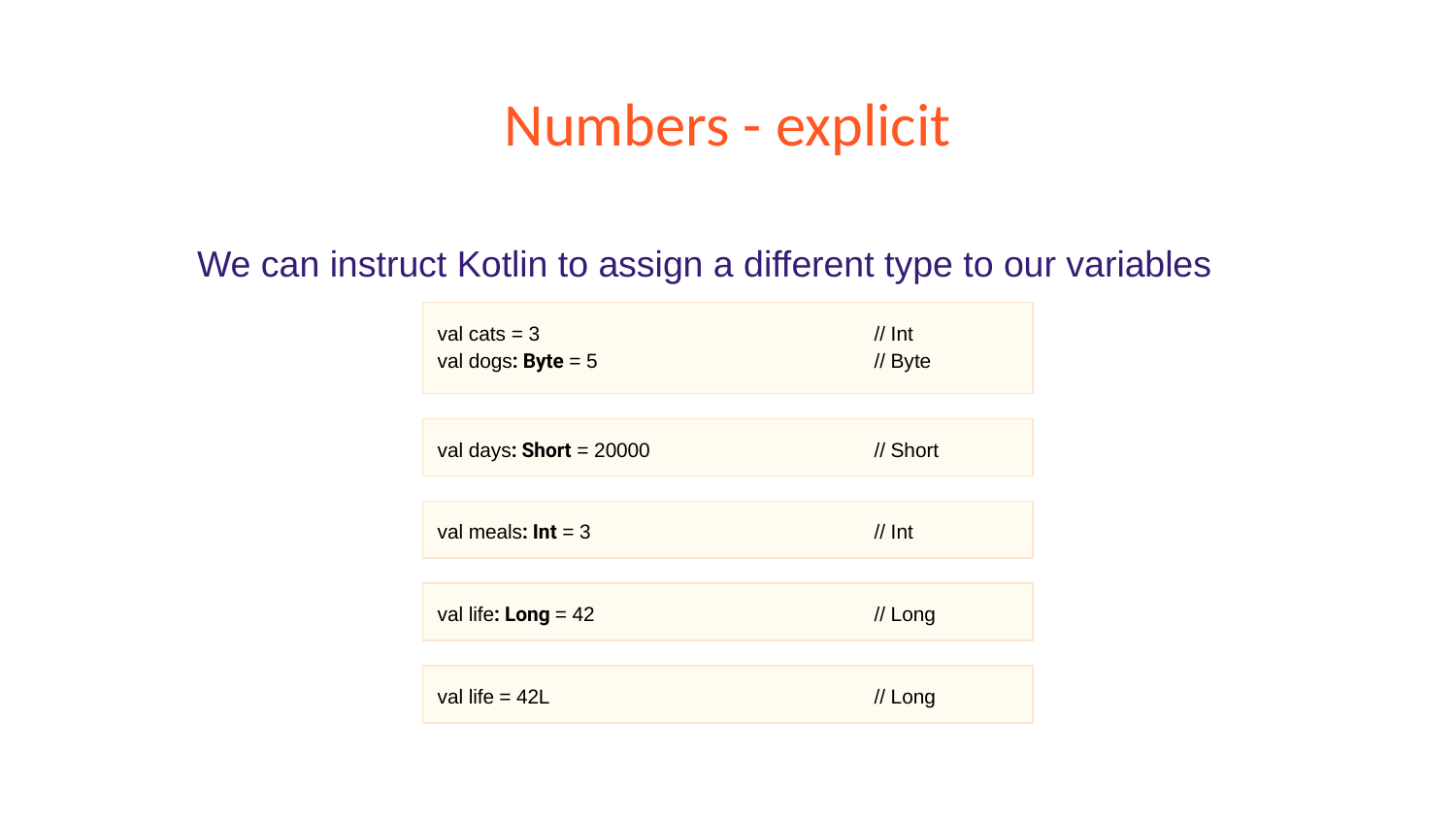

# Numbers - explicit
We can instruct Kotlin to assign a different type to our variables

val cats = 3			// Int
val dogs: Byte = 5		// Byte
val days: Short = 20000		// Short
val meals: Int = 3		// Int
val life: Long = 42		// Long
val life = 42L			// Long